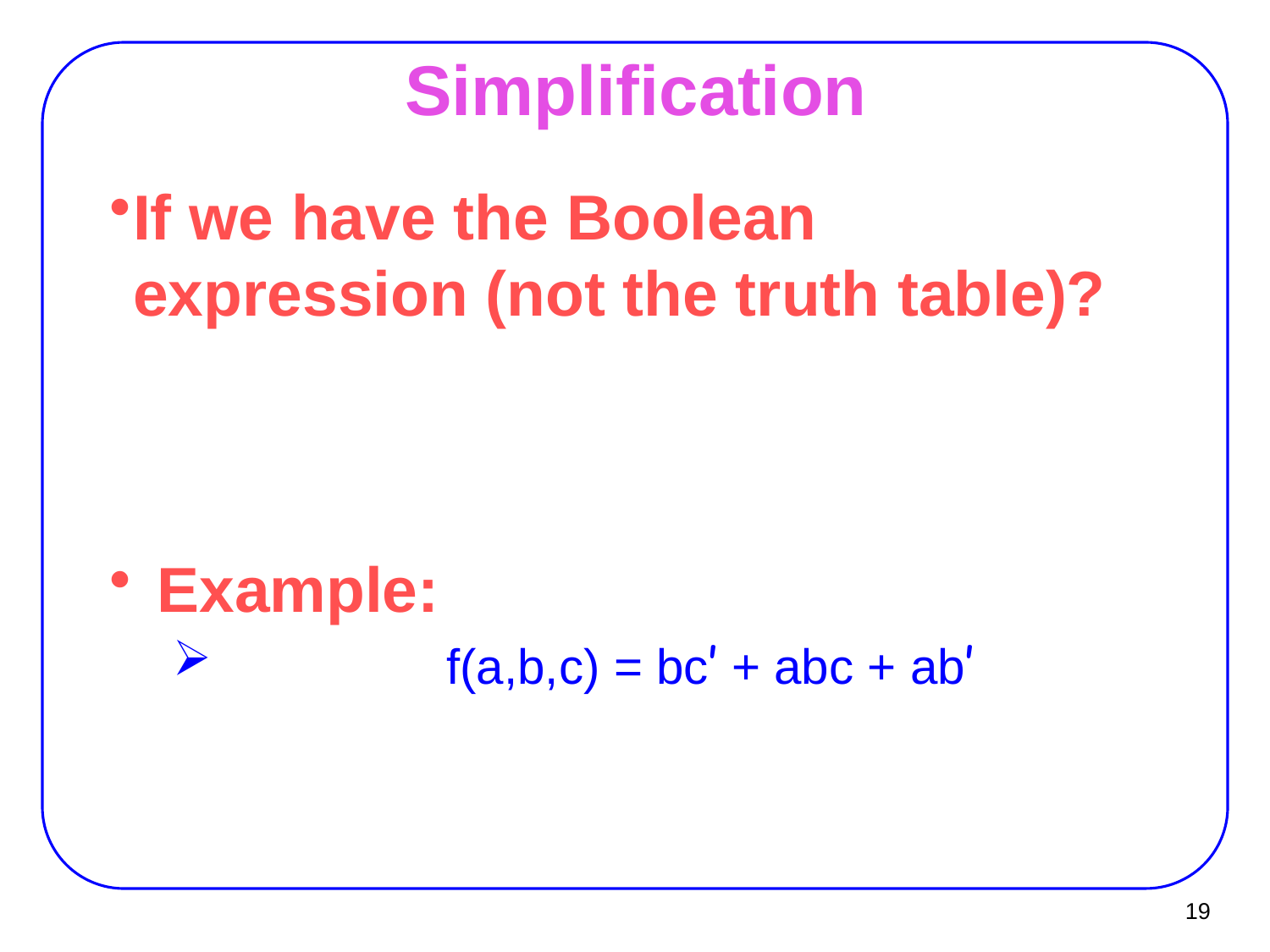

# Simplification
If we have the Boolean expression (not the truth table)?

Example:
                 f(a,b,c) = bc’ + abc + ab’

19